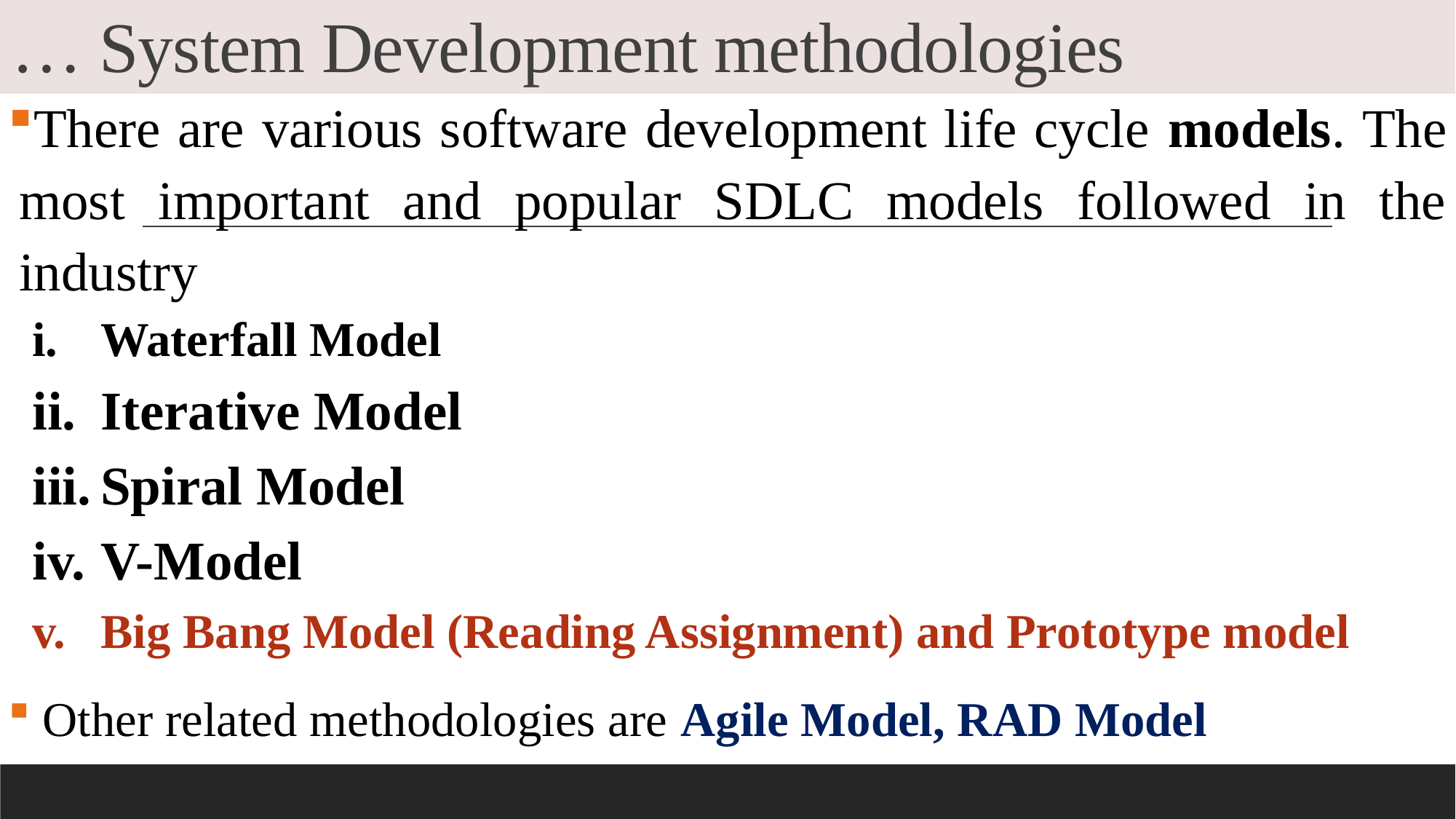

# … System Development methodologies
There are various software development life cycle models. The most important and popular SDLC models followed in the industry
Waterfall Model
Iterative Model
Spiral Model
V-Model
Big Bang Model (Reading Assignment) and Prototype model
 Other related methodologies are Agile Model, RAD Model